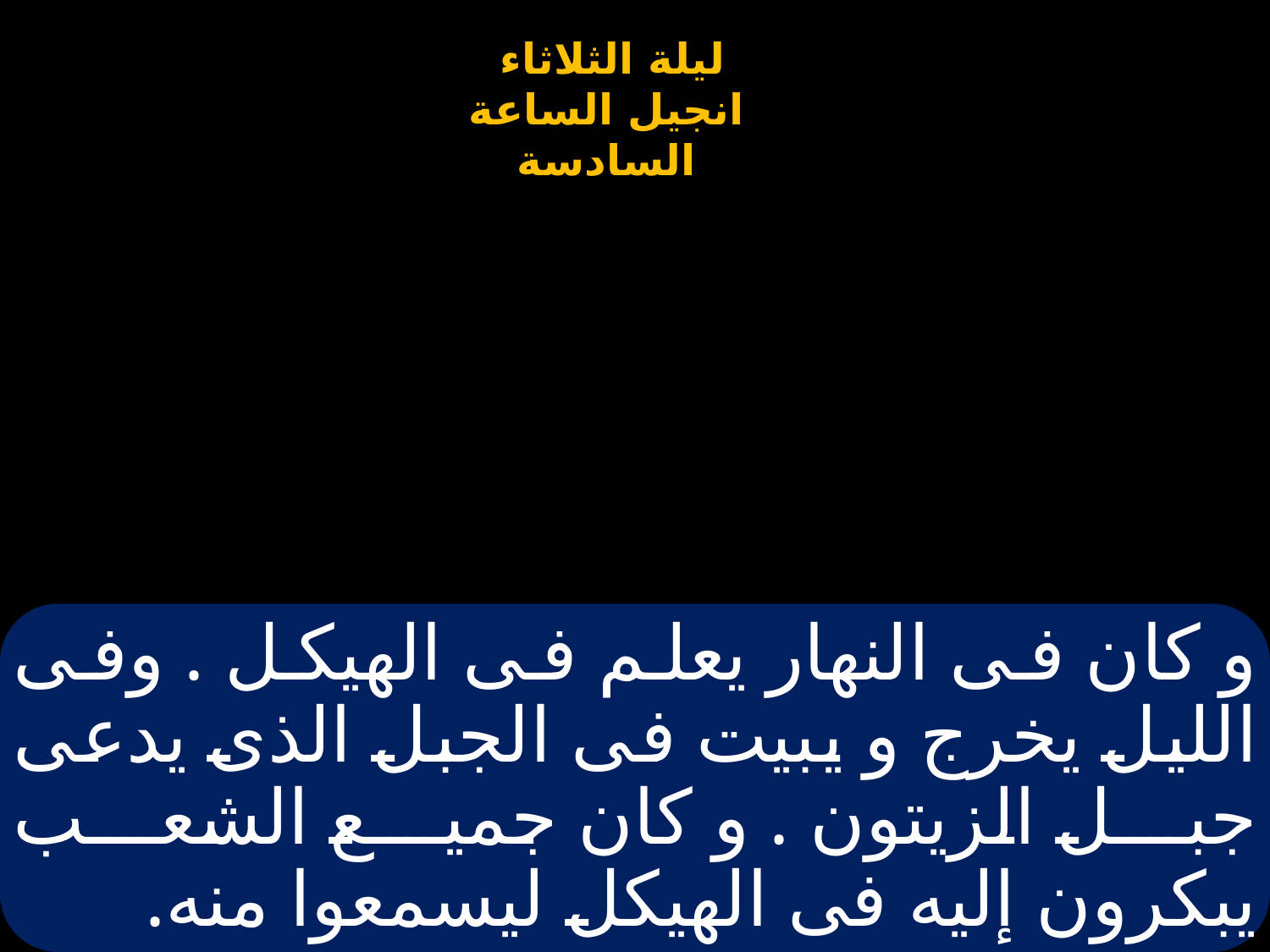

# و كان فى النهار يعلم فى الهيكل . وفى الليل يخرج و يبيت فى الجبل الذى يدعى جبل الزيتون . و كان جميع الشعب يبكرون إليه فى الهيكل ليسمعوا منه.